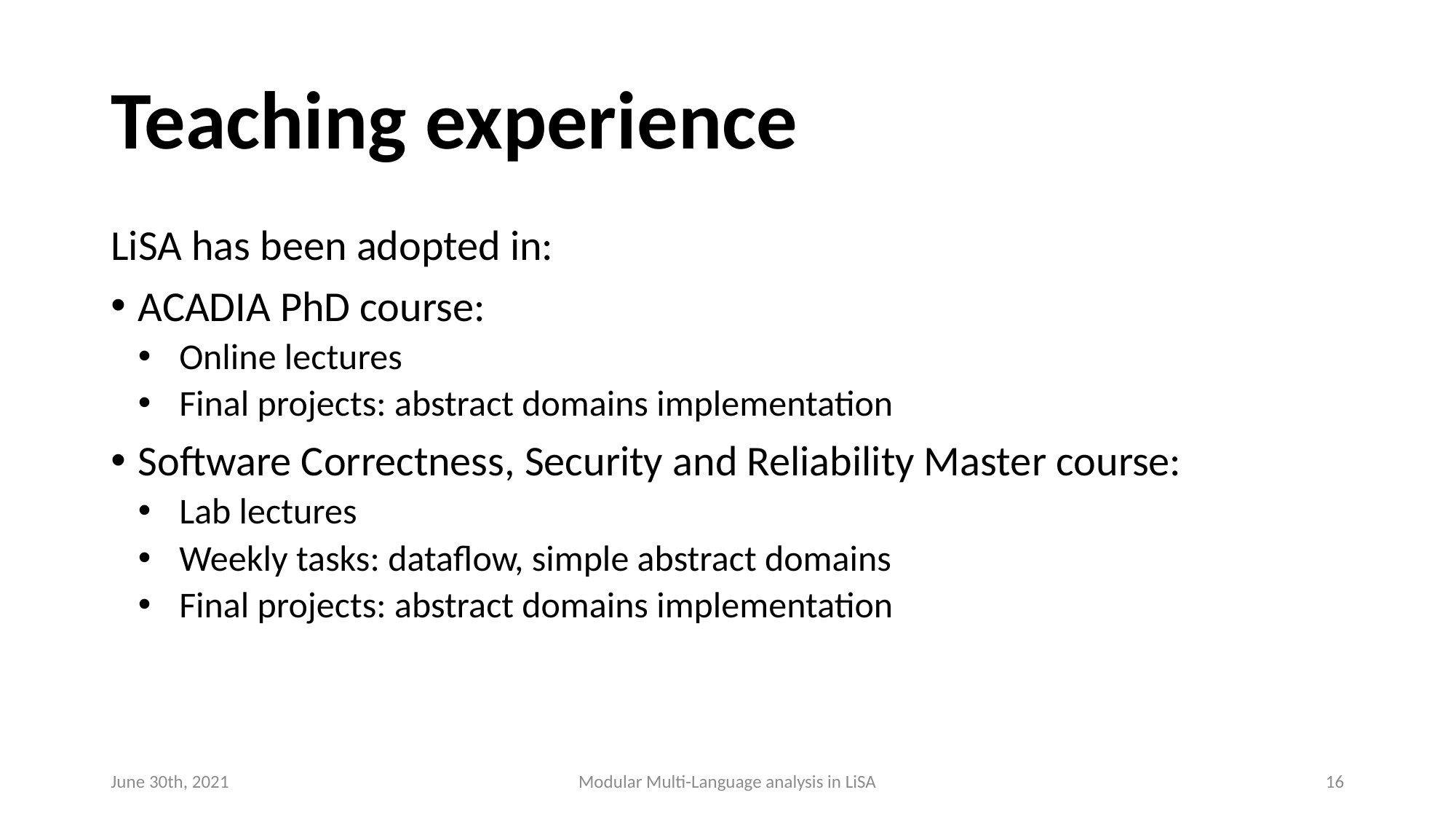

# Teaching experience
LiSA has been adopted in:
ACADIA PhD course:
Online lectures
Final projects: abstract domains implementation
Software Correctness, Security and Reliability Master course:
Lab lectures
Weekly tasks: dataflow, simple abstract domains
Final projects: abstract domains implementation

June 30th, 2021
Modular Multi-Language analysis in LiSA
16